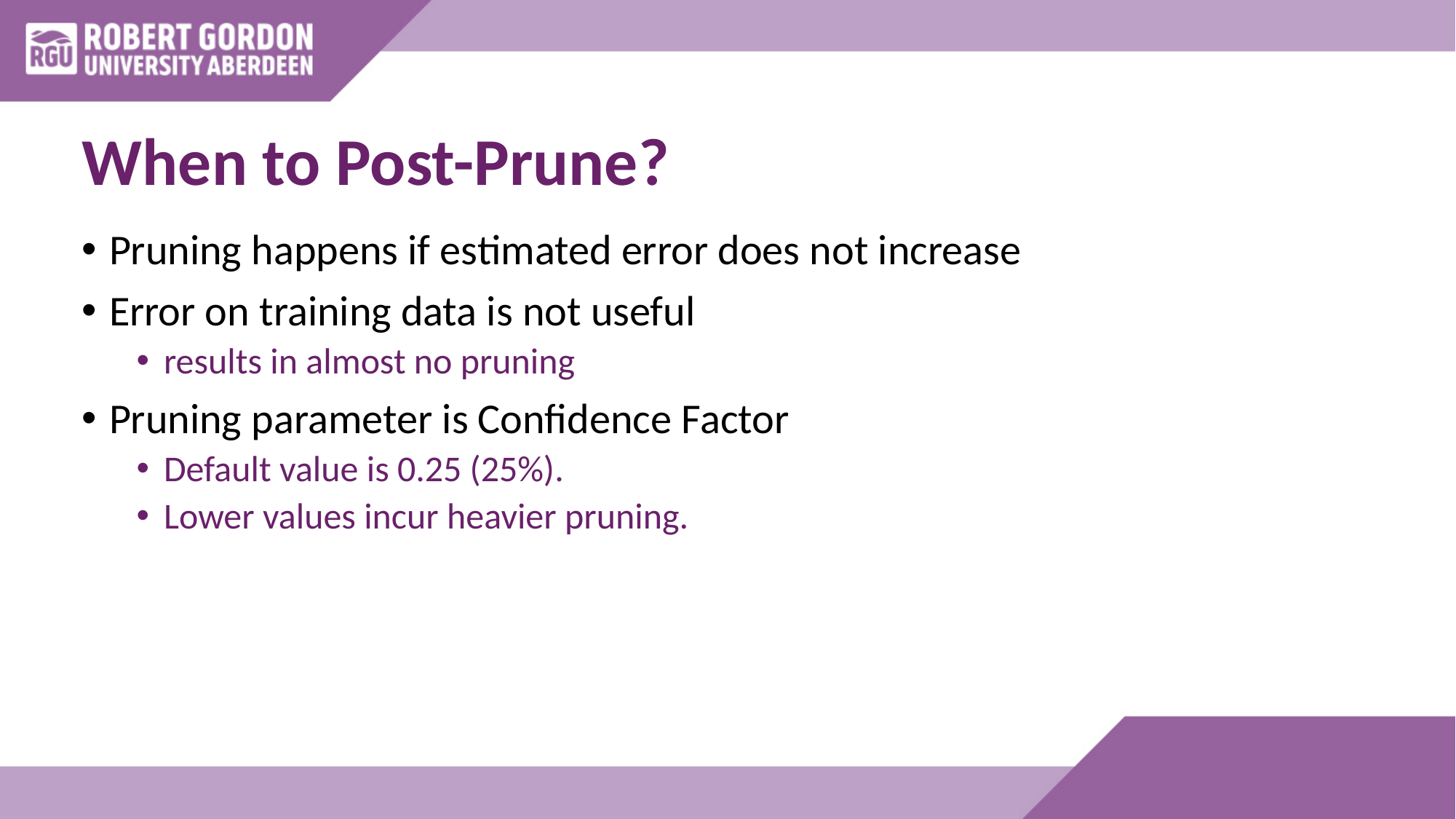

# When to Post-Prune?
Pruning happens if estimated error does not increase
Error on training data is not useful
results in almost no pruning
Pruning parameter is Confidence Factor
Default value is 0.25 (25%).
Lower values incur heavier pruning.